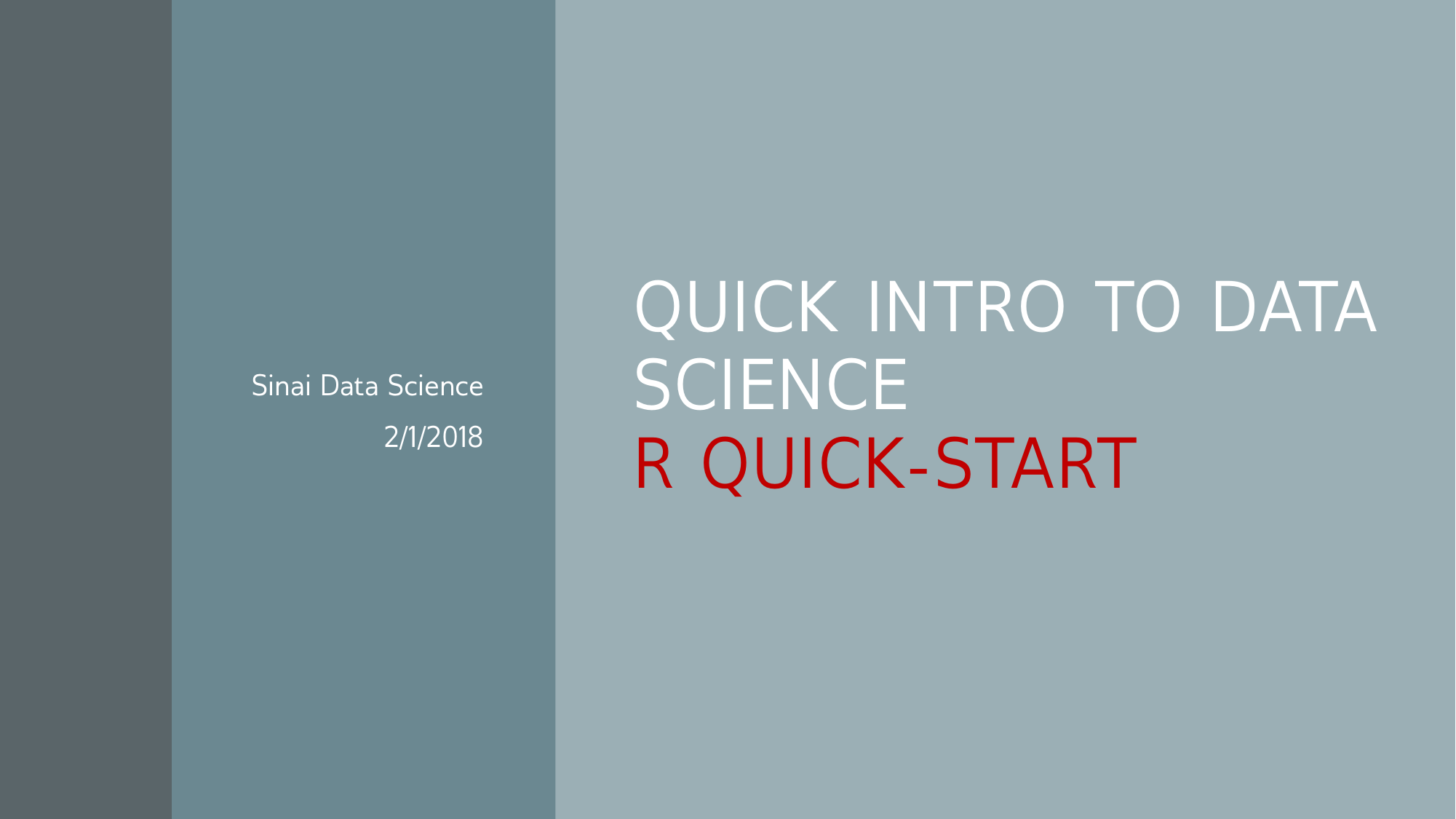

# Quick intro to Data Science R Quick-start
Sinai Data Science
2/1/2018